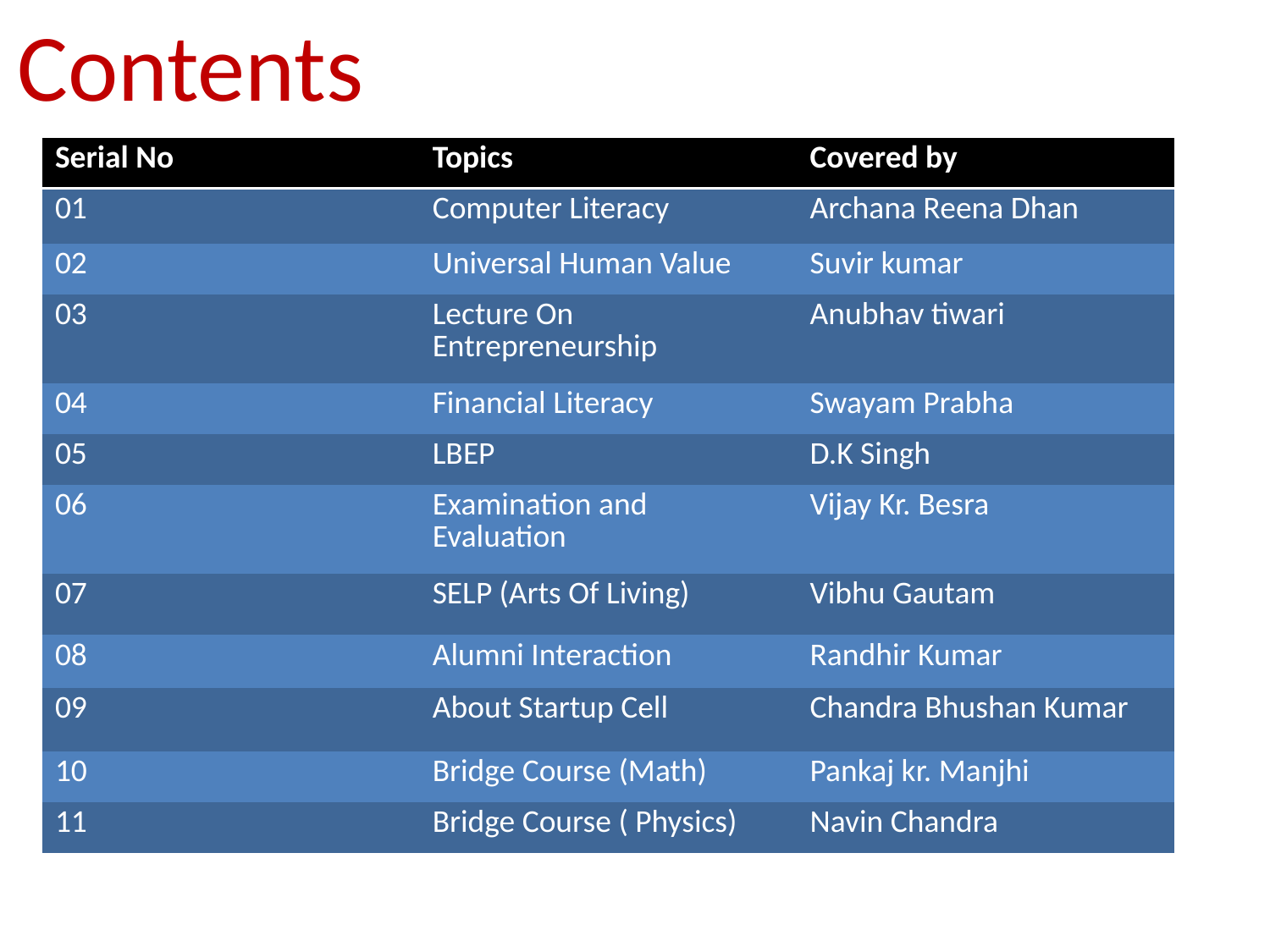

Contents
| Serial No | Topics | Covered by |
| --- | --- | --- |
| 01 | Computer Literacy | Archana Reena Dhan |
| 02 | Universal Human Value | Suvir kumar |
| 03 | Lecture On Entrepreneurship | Anubhav tiwari |
| 04 | Financial Literacy | Swayam Prabha |
| 05 | LBEP | D.K Singh |
| 06 | Examination and Evaluation | Vijay Kr. Besra |
| 07 | SELP (Arts Of Living) | Vibhu Gautam |
| 08 | Alumni Interaction | Randhir Kumar |
| 09 | About Startup Cell | Chandra Bhushan Kumar |
| 10 | Bridge Course (Math) | Pankaj kr. Manjhi |
| 11 | Bridge Course ( Physics) | Navin Chandra |